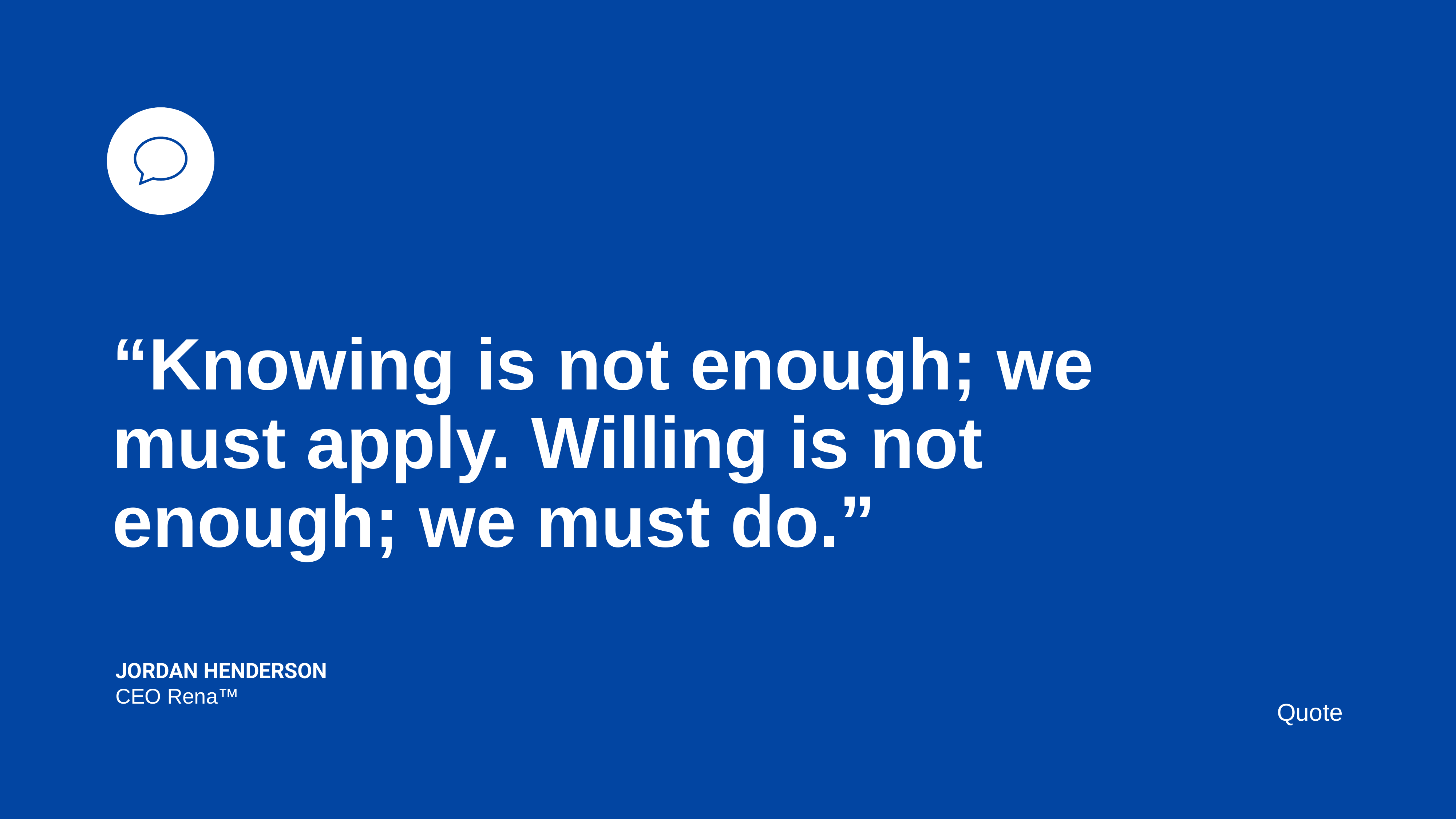

“Knowing is not enough; we must apply. Willing is not enough; we must do.”
Jordan Henderson
CEO Rena™
Quote